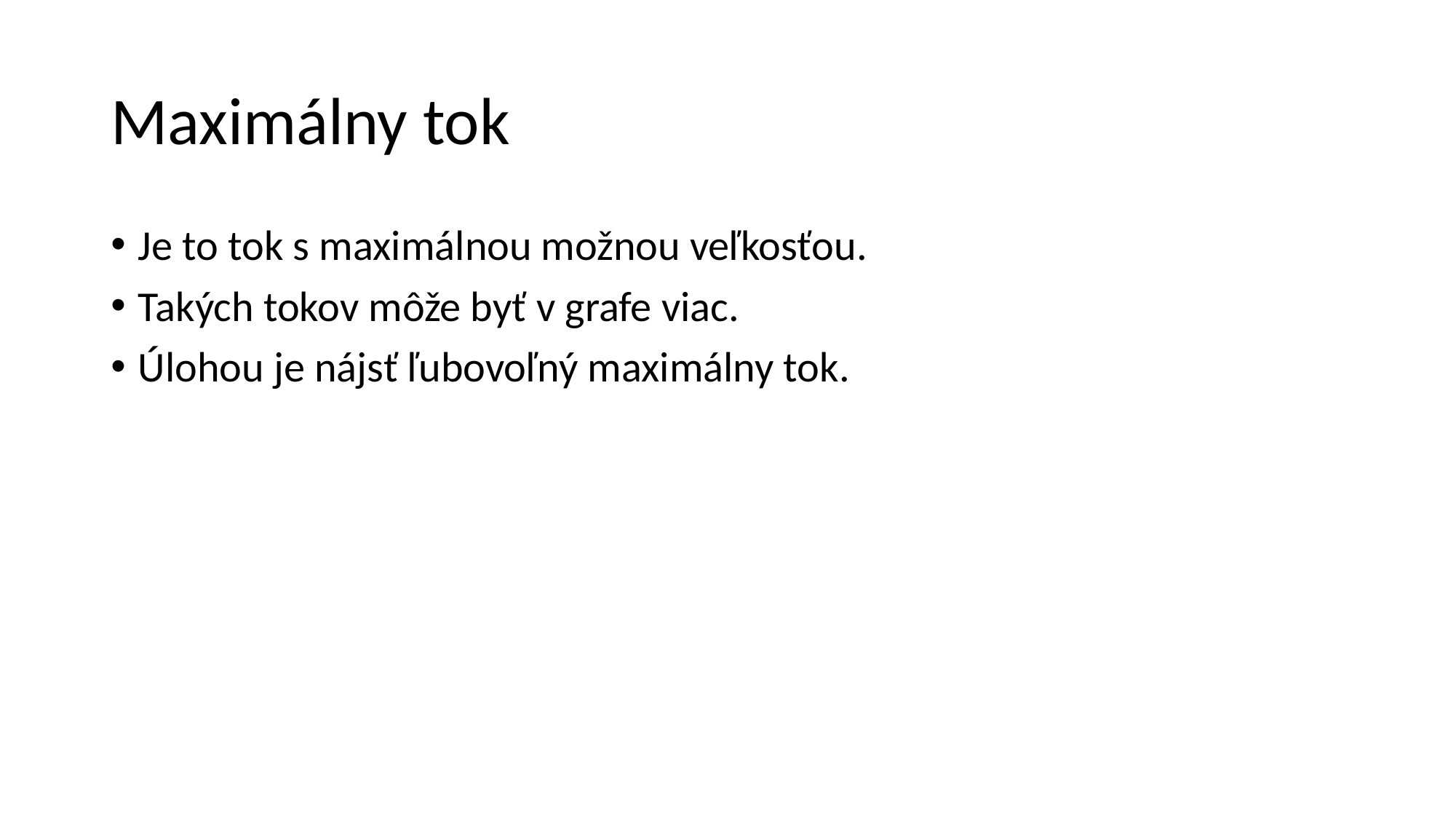

# Maximálny tok
Je to tok s maximálnou možnou veľkosťou.
Takých tokov môže byť v grafe viac.
Úlohou je nájsť ľubovoľný maximálny tok.